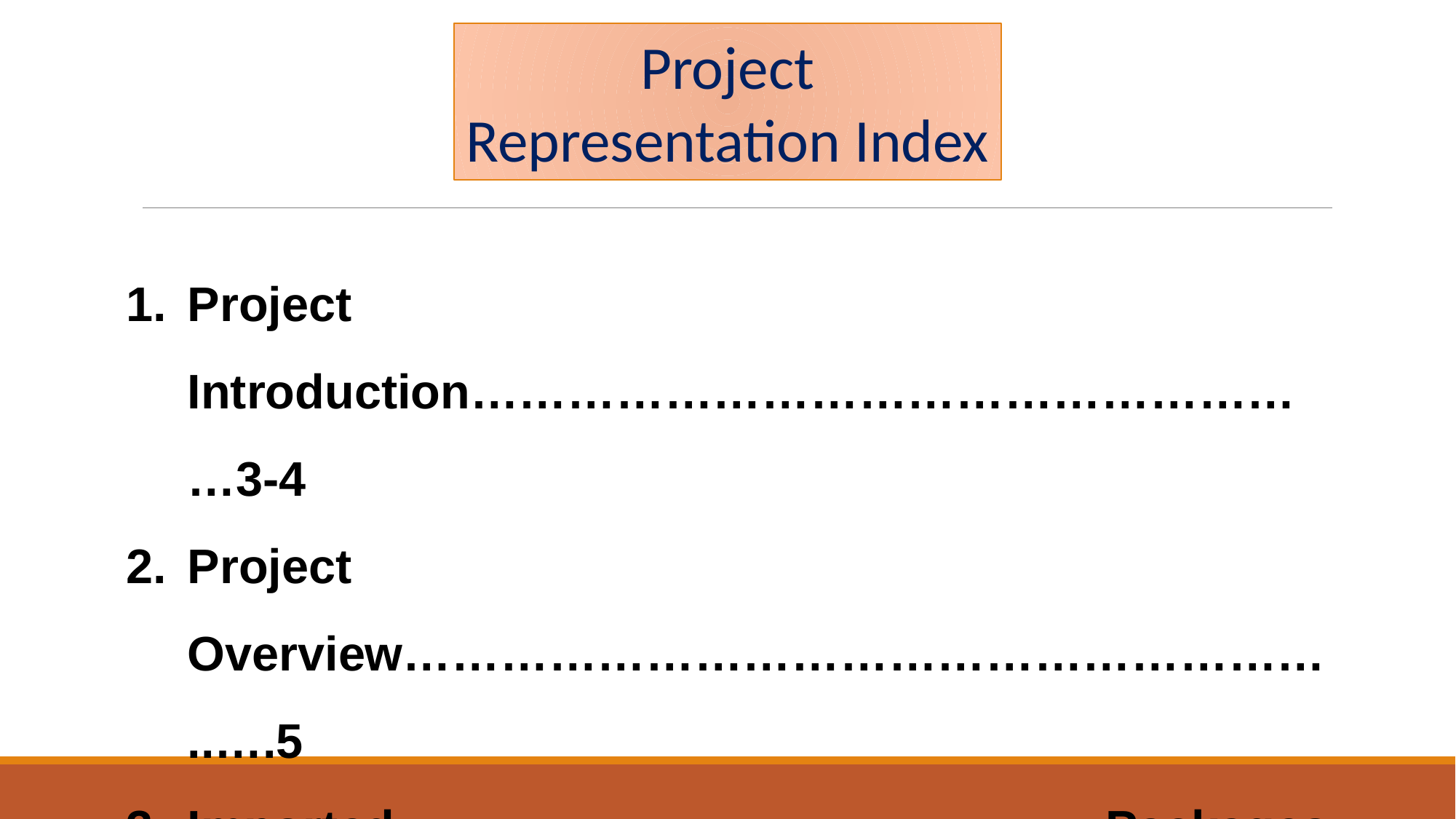

Project Representation Index
Project Introduction………………………………………………3-4
Project Overview…………………………………………………..….5
Imported Packages information………………………..…6-8
All services of this Application program…………….9-10
File of Java………………………………………………………………..11